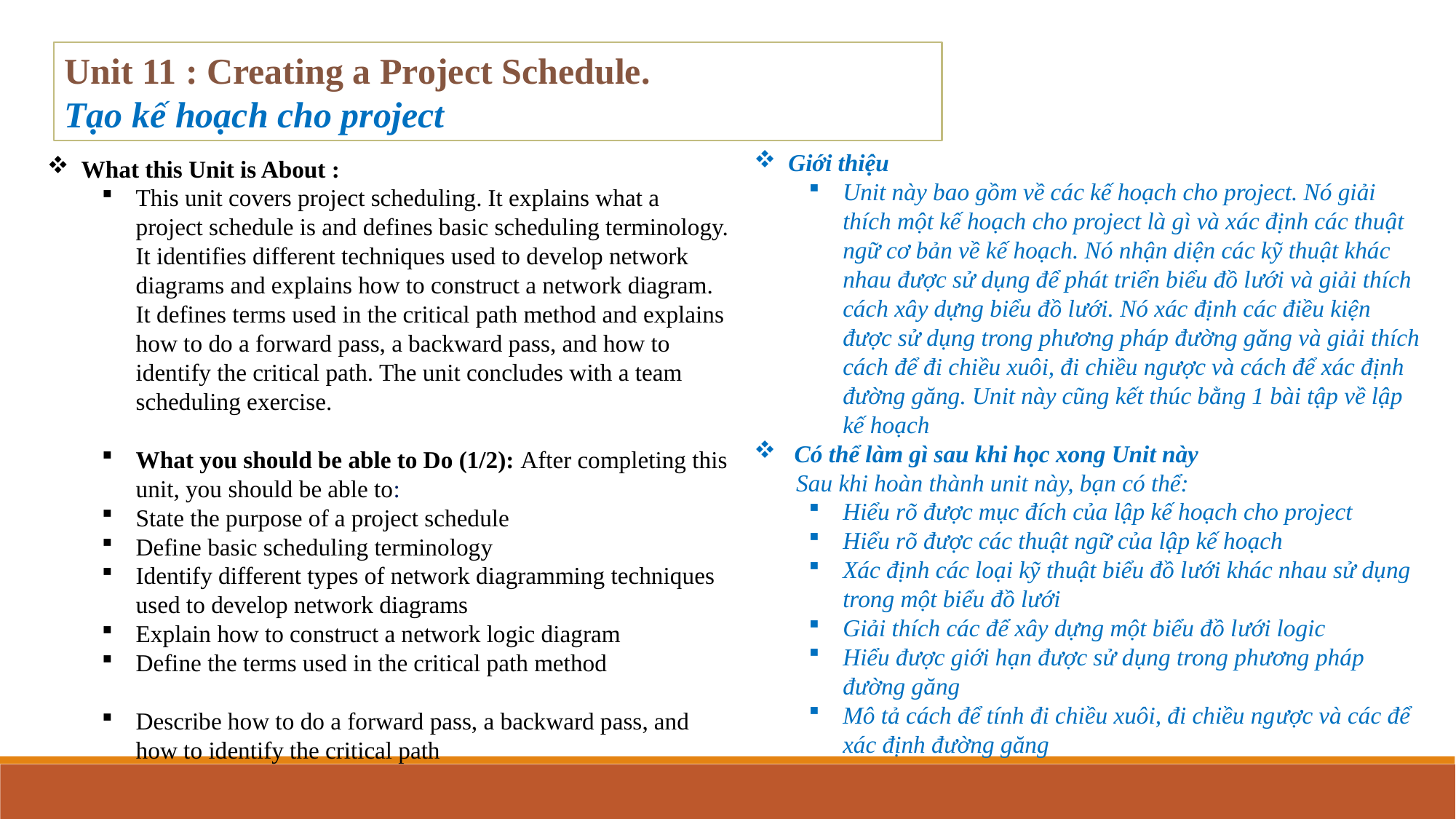

Unit 11 : Creating a Project Schedule.
Tạo kế hoạch cho project
Giới thiệu
Unit này bao gồm về các kế hoạch cho project. Nó giải thích một kế hoạch cho project là gì và xác định các thuật ngữ cơ bản về kế hoạch. Nó nhận diện các kỹ thuật khác nhau được sử dụng để phát triển biểu đồ lưới và giải thích cách xây dựng biểu đồ lưới. Nó xác định các điều kiện được sử dụng trong phương pháp đường găng và giải thích cách để đi chiều xuôi, đi chiều ngược và cách để xác định đường găng. Unit này cũng kết thúc bằng 1 bài tập về lập kế hoạch
 Có thể làm gì sau khi học xong Unit này
       Sau khi hoàn thành unit này, bạn có thể:
Hiểu rõ được mục đích của lập kế hoạch cho project
Hiểu rõ được các thuật ngữ của lập kế hoạch
Xác định các loại kỹ thuật biểu đồ lưới khác nhau sử dụng trong một biểu đồ lưới
Giải thích các để xây dựng một biểu đồ lưới logic
Hiểu được giới hạn được sử dụng trong phương pháp đường găng
Mô tả cách để tính đi chiều xuôi, đi chiều ngược và các để xác định đường găng
What this Unit is About :
This unit covers project scheduling. It explains what a project schedule is and defines basic scheduling terminology. It identifies different techniques used to develop network diagrams and explains how to construct a network diagram. It defines terms used in the critical path method and explains how to do a forward pass, a backward pass, and how to identify the critical path. The unit concludes with a team scheduling exercise.

What you should be able to Do (1/2): After completing this unit, you should be able to:
State the purpose of a project schedule
Define basic scheduling terminology
Identify different types of network diagramming techniques used to develop network diagrams
Explain how to construct a network logic diagram
Define the terms used in the critical path method

Describe how to do a forward pass, a backward pass, and how to identify the critical path